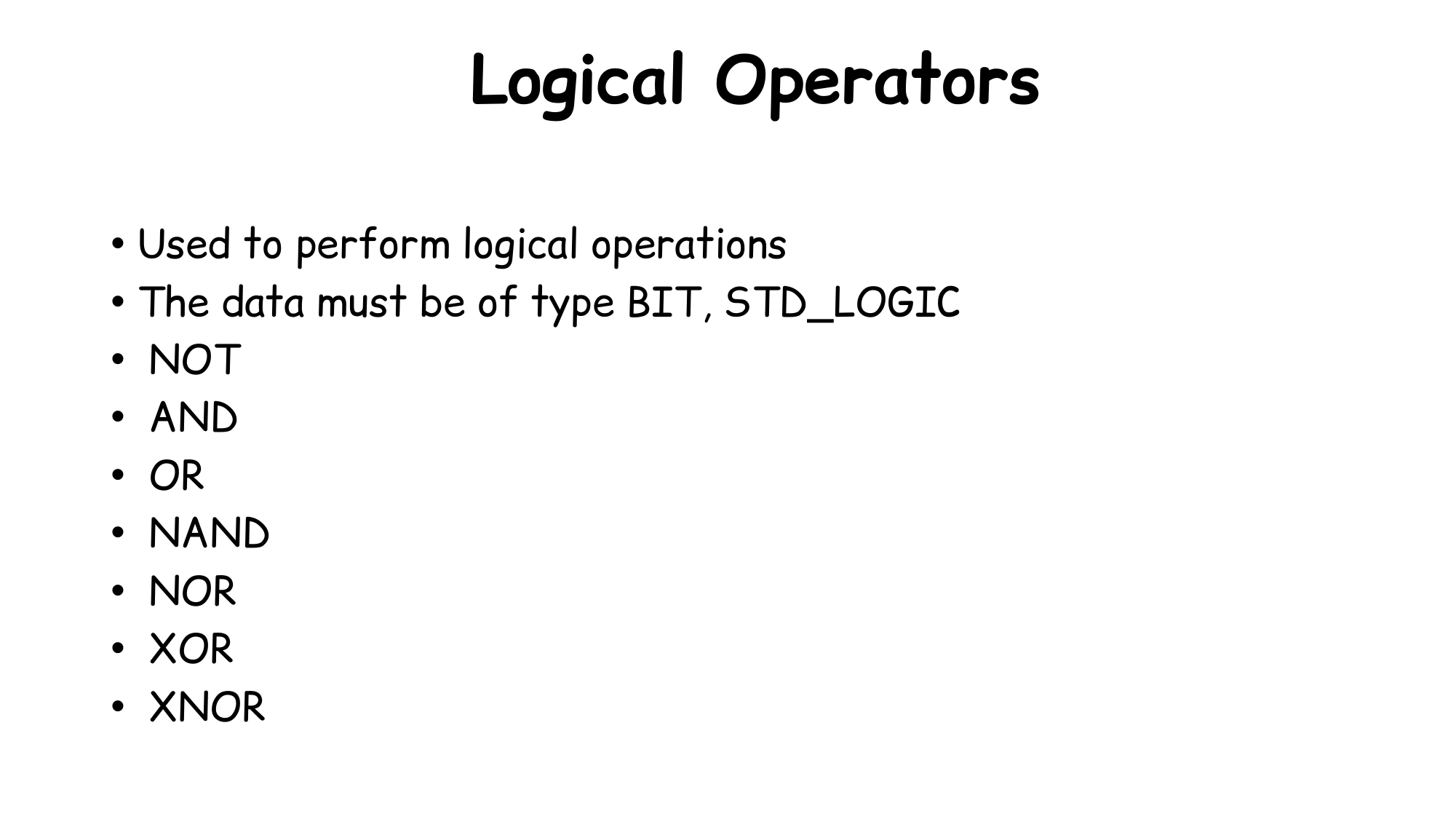

# Logical Operators
Used to perform logical operations
The data must be of type BIT, STD_LOGIC
 NOT
 AND
 OR
 NAND
 NOR
 XOR
 XNOR